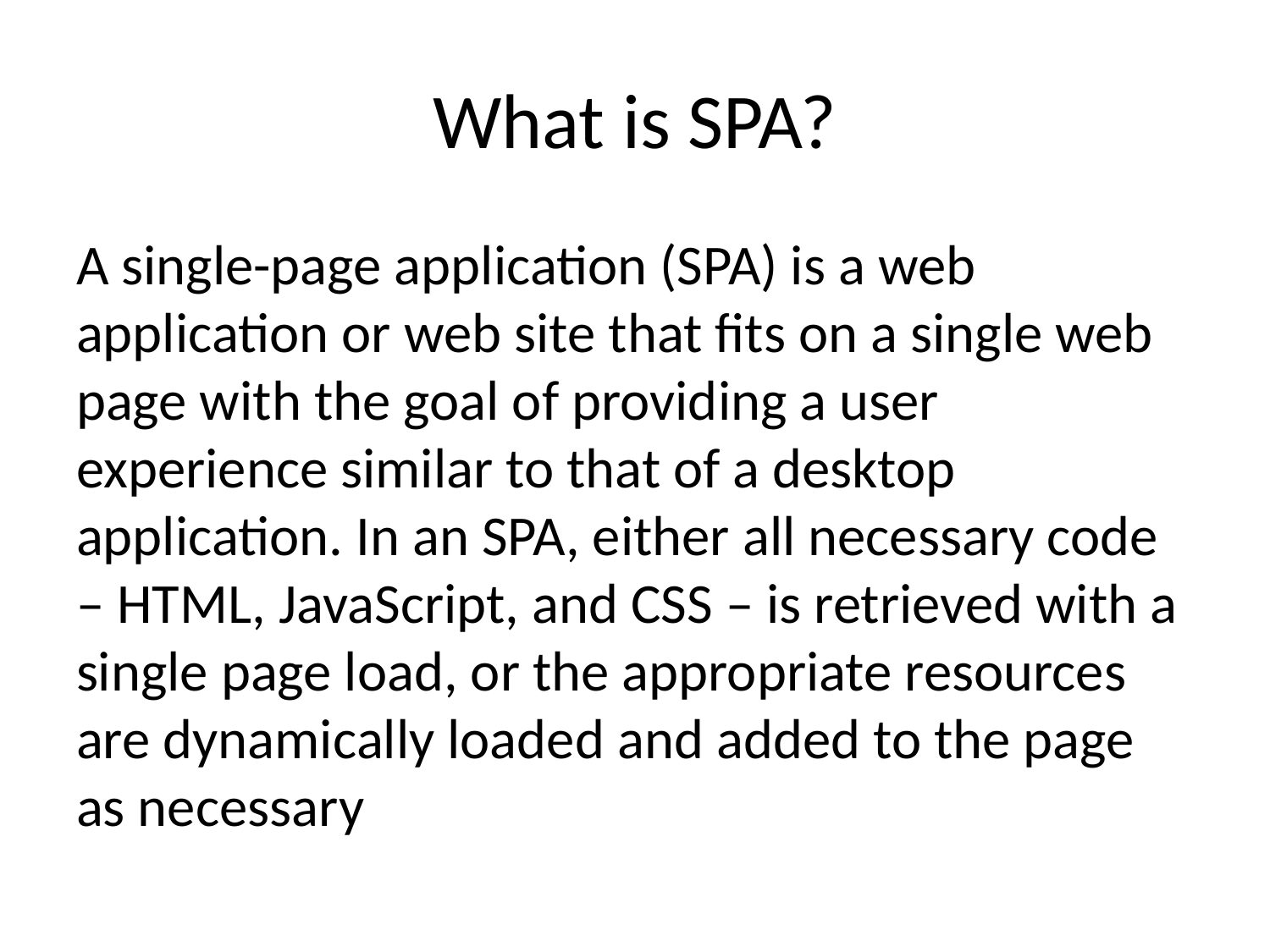

# What is SPA?
A single-page application (SPA) is a web application or web site that fits on a single web page with the goal of providing a user experience similar to that of a desktop application. In an SPA, either all necessary code – HTML, JavaScript, and CSS – is retrieved with a single page load, or the appropriate resources are dynamically loaded and added to the page as necessary